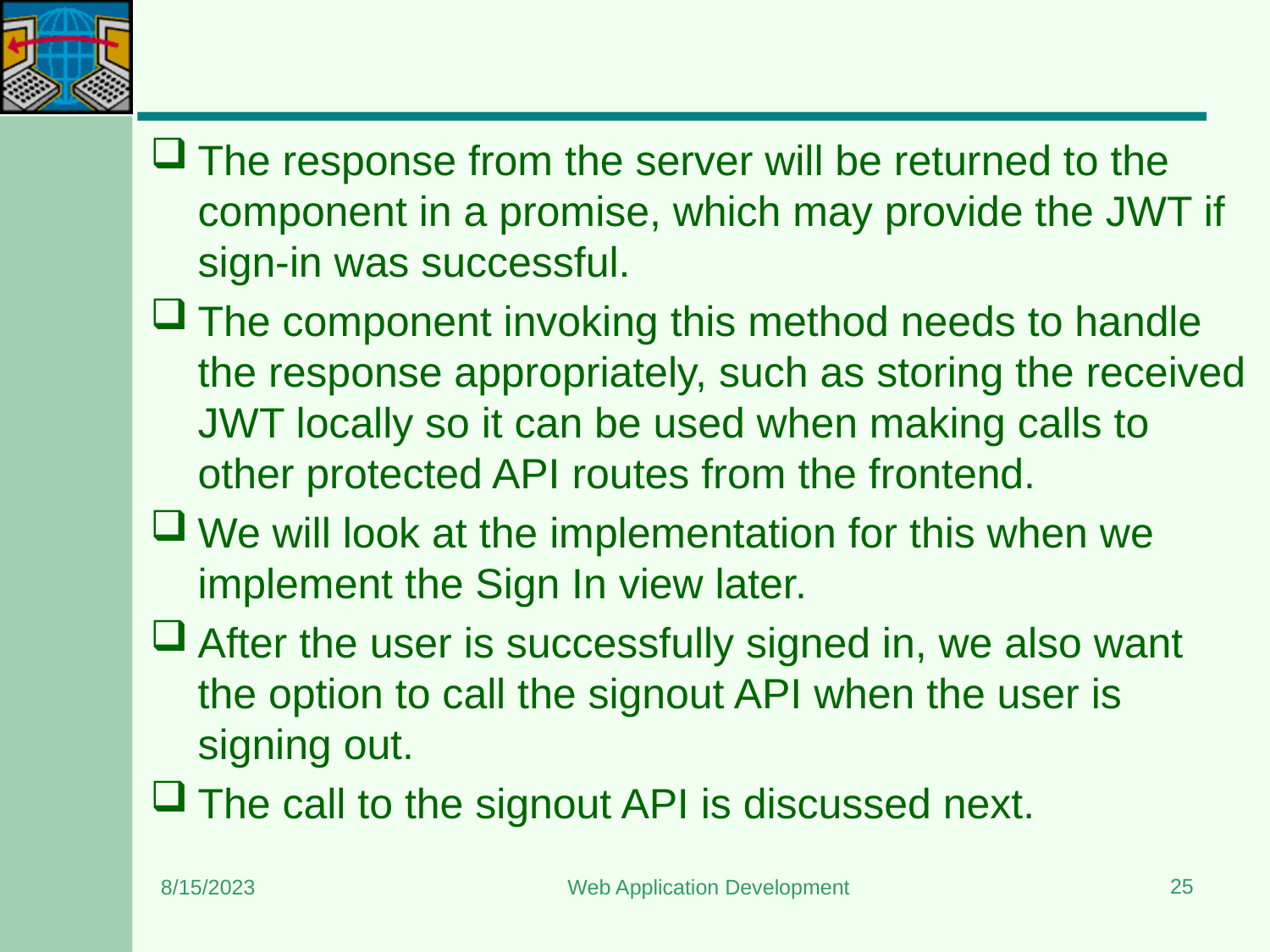

#
The response from the server will be returned to the component in a promise, which may provide the JWT if sign-in was successful.
The component invoking this method needs to handle the response appropriately, such as storing the received JWT locally so it can be used when making calls to other protected API routes from the frontend.
We will look at the implementation for this when we implement the Sign In view later.
After the user is successfully signed in, we also want the option to call the signout API when the user is signing out.
The call to the signout API is discussed next.
25
8/15/2023
Web Application Development